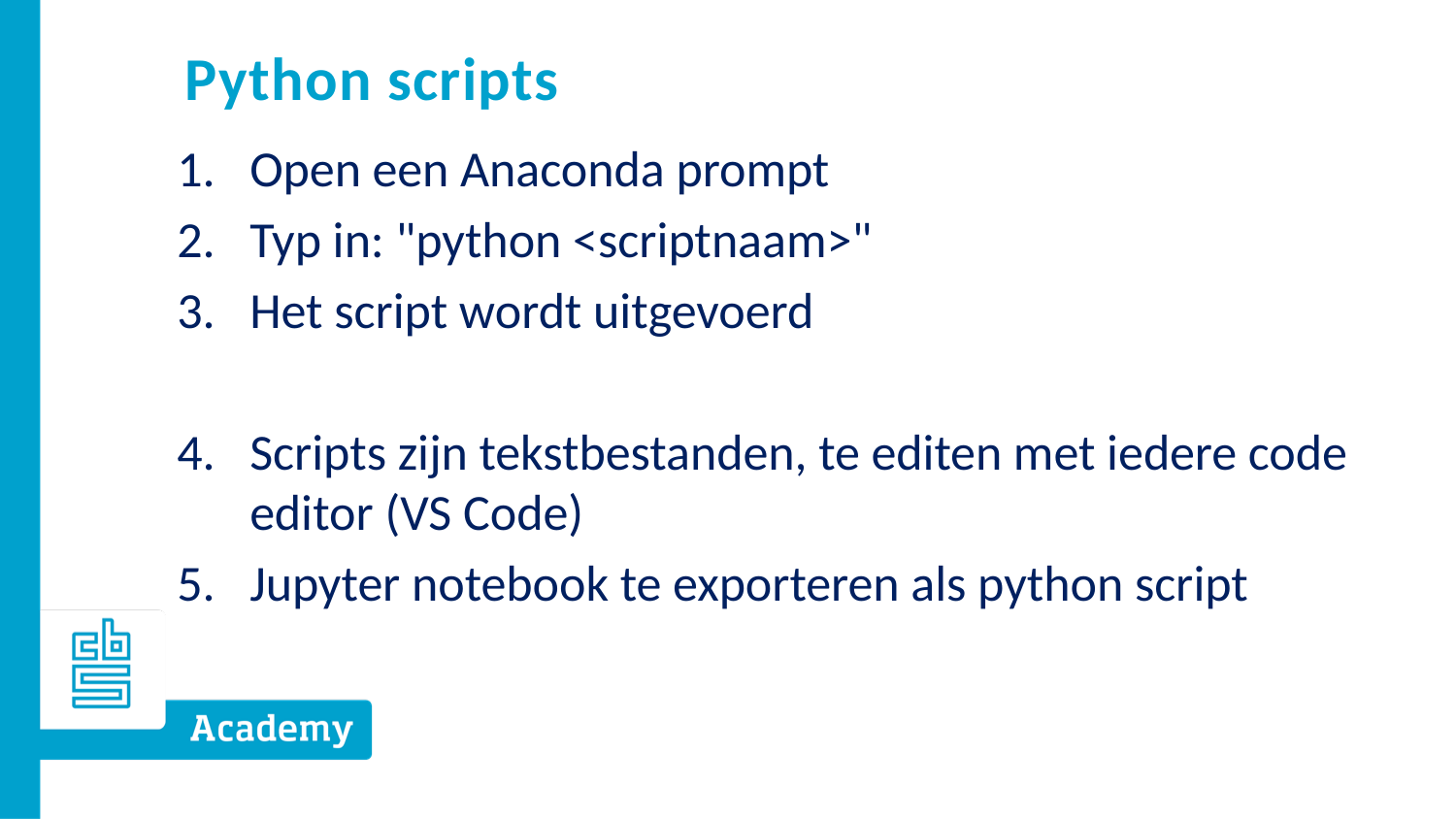

# Python scripts
Open een Anaconda prompt
Typ in: "python <scriptnaam>"
Het script wordt uitgevoerd

Scripts zijn tekstbestanden, te editen met iedere code editor (VS Code)
Jupyter notebook te exporteren als python script